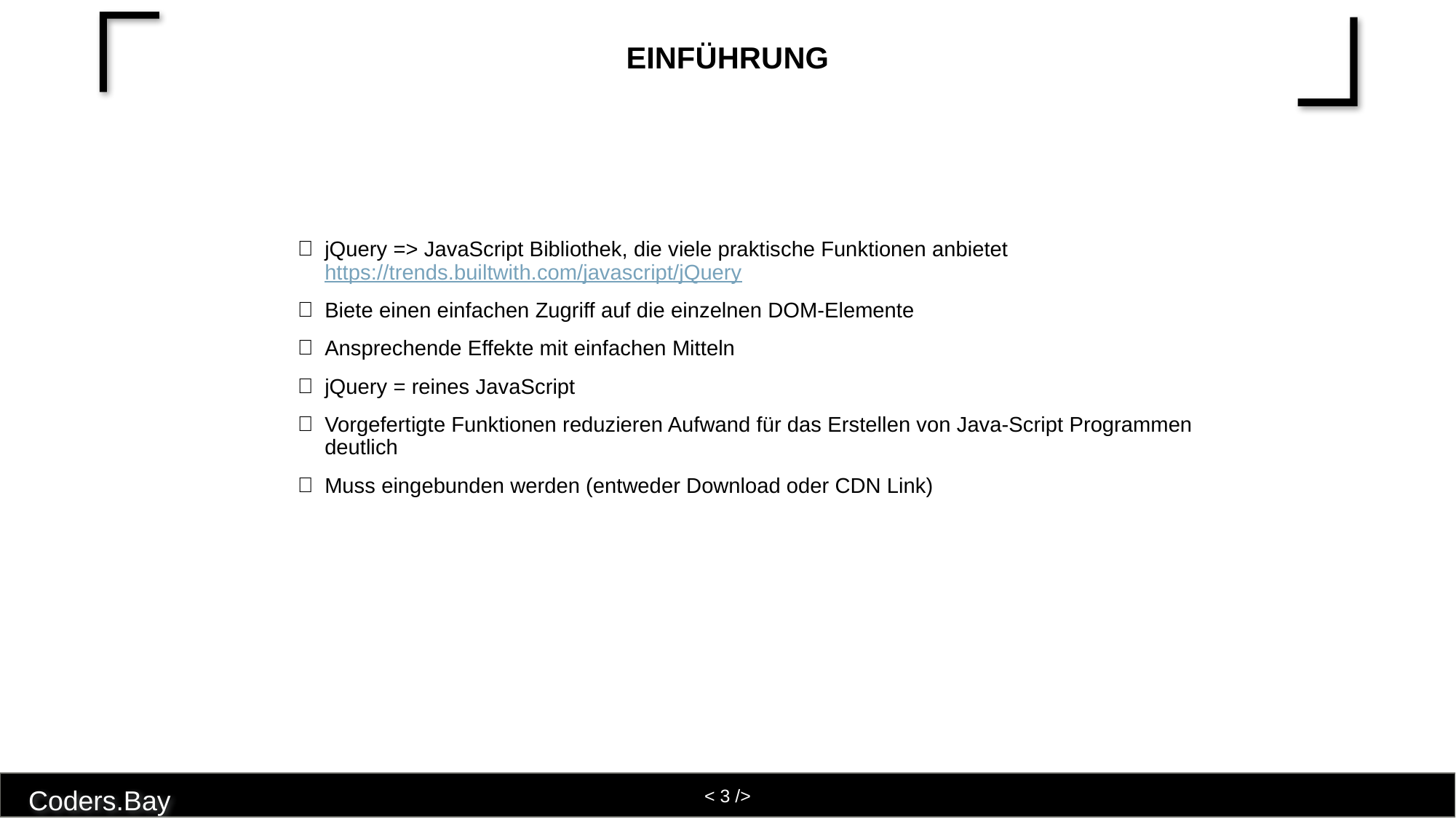

# Einführung
jQuery => JavaScript Bibliothek, die viele praktische Funktionen anbietet
https://trends.builtwith.com/javascript/jQuery
Biete einen einfachen Zugriff auf die einzelnen DOM-Elemente
Ansprechende Effekte mit einfachen Mitteln
jQuery = reines JavaScript
Vorgefertigte Funktionen reduzieren Aufwand für das Erstellen von Java-Script Programmen deutlich
Muss eingebunden werden (entweder Download oder CDN Link)